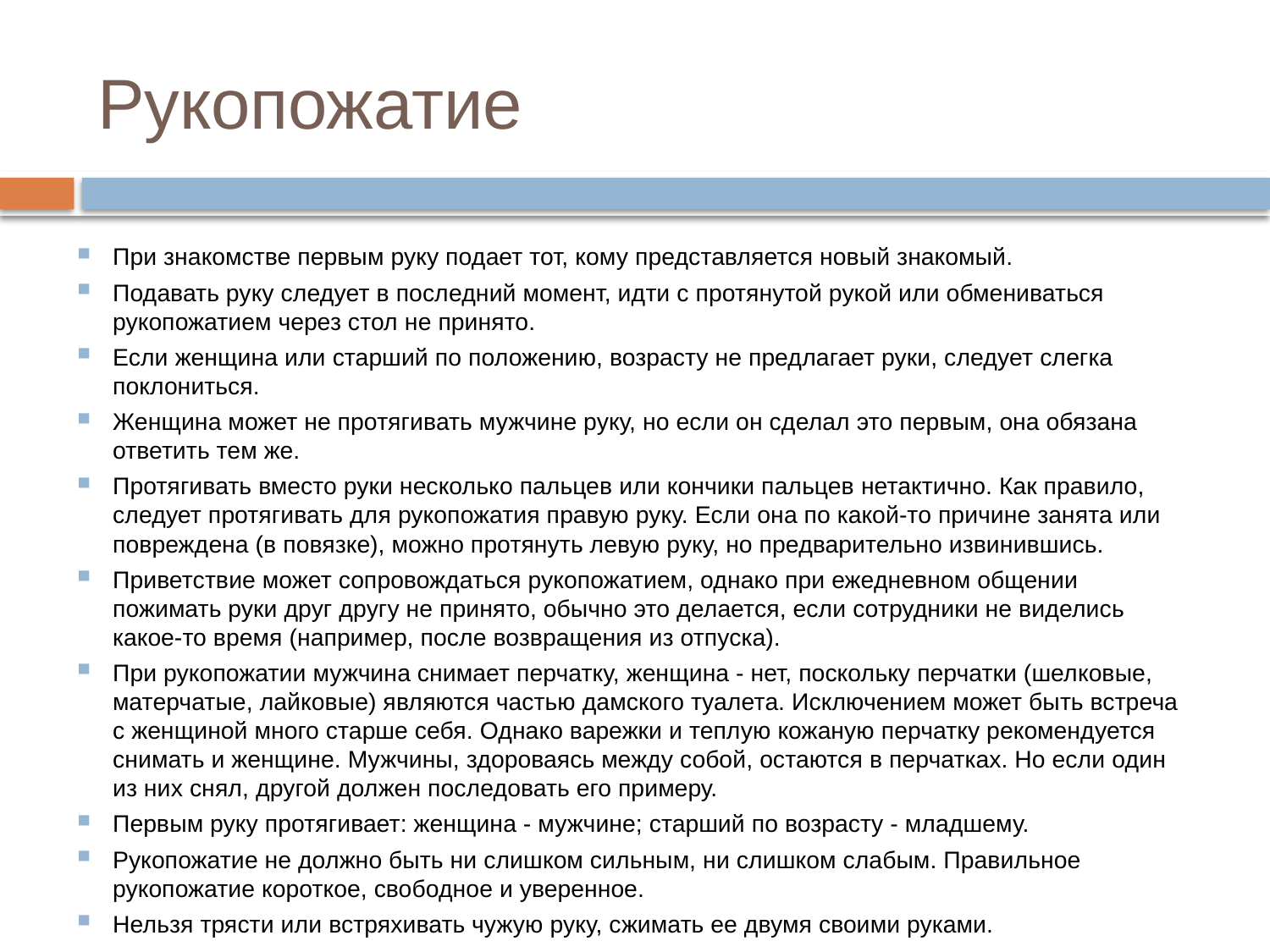

# Рукопожатие
При знакомстве первым руку подает тот, кому представляется новый знакомый.
Подавать руку следует в последний момент, идти с протянутой рукой или обмениваться рукопожатием через стол не принято.
Если женщина или старший по положению, возрасту не предлагает руки, следует слегка поклониться.
Женщина может не протягивать мужчине руку, но если он сделал это первым, она обязана ответить тем же.
Протягивать вместо руки несколько пальцев или кончики пальцев нетактично. Как правило, следует протягивать для рукопожатия правую руку. Если она по какой-то причине занята или повреждена (в повязке), можно протянуть левую руку, но предварительно извинившись.
Приветствие может сопровождаться рукопожатием, однако при ежедневном общении пожимать руки друг другу не принято, обычно это делается, если сотрудники не виделись какое-то время (например, после возвращения из отпуска).
При рукопожатии мужчина снимает перчатку, женщина - нет, поскольку перчатки (шелковые, матерчатые, лайковые) являются частью дамского туалета. Исключением может быть встреча с женщиной много старше себя. Однако варежки и теплую кожаную перчатку рекомендуется снимать и женщине. Мужчины, здороваясь между собой, остаются в перчатках. Но если один из них снял, другой должен последовать его примеру.
Первым руку протягивает: женщина - мужчине; старший по возрасту - младшему.
Рукопожатие не должно быть ни слишком сильным, ни слишком слабым. Правильное рукопожатие короткое, свободное и уверенное.
Нельзя трясти или встряхивать чужую руку, сжимать ее двумя своими руками.